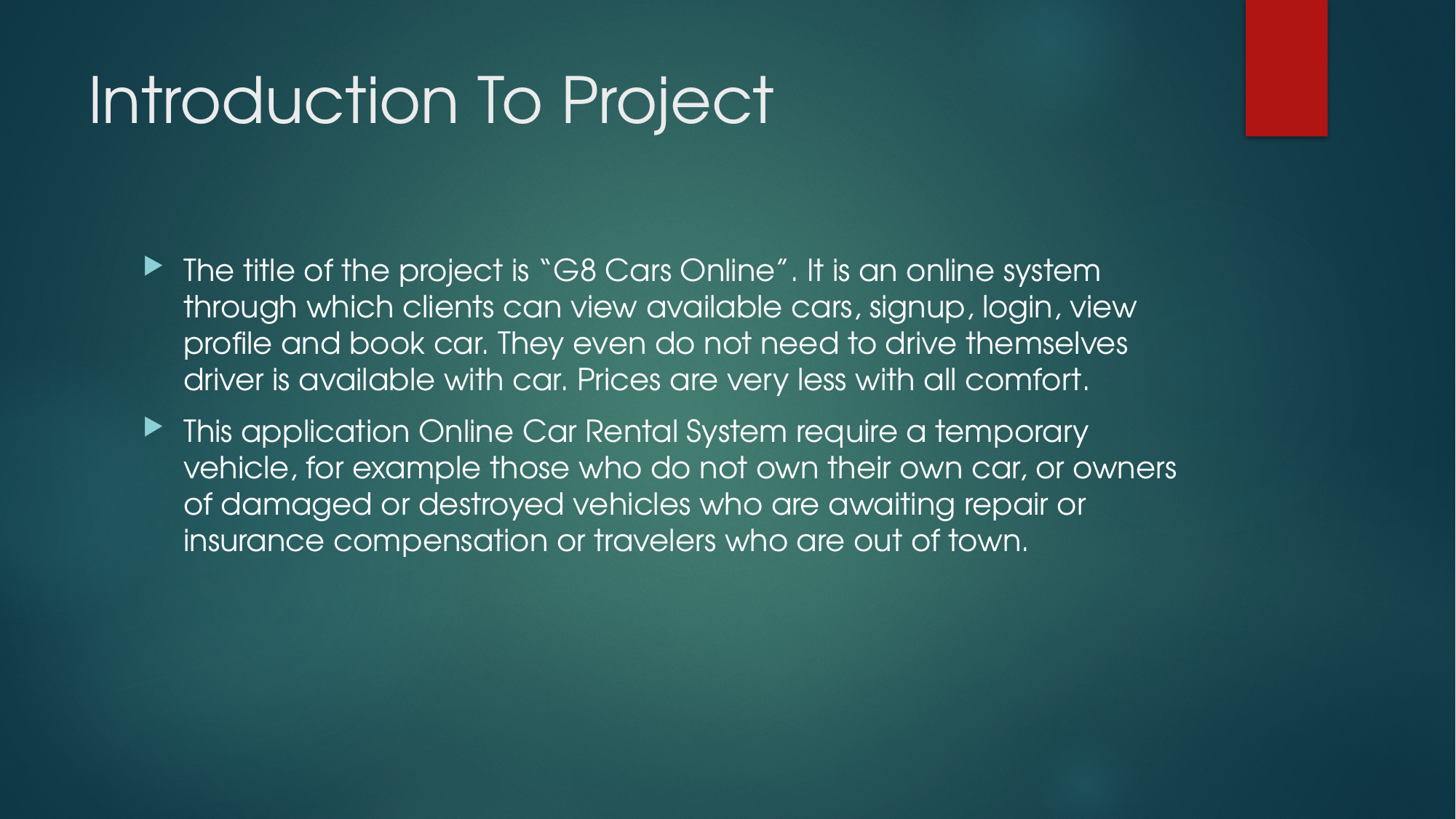

# Introduction To Project
The title of the project is “G8 Cars Online”. It is an online system through which clients can view available cars, signup, login, view profile and book car. They even do not need to drive themselves driver is available with car. Prices are very less with all comfort.
This application Online Car Rental System require a temporary vehicle, for example those who do not own their own car, or owners of damaged or destroyed vehicles who are awaiting repair or insurance compensation or travelers who are out of town.